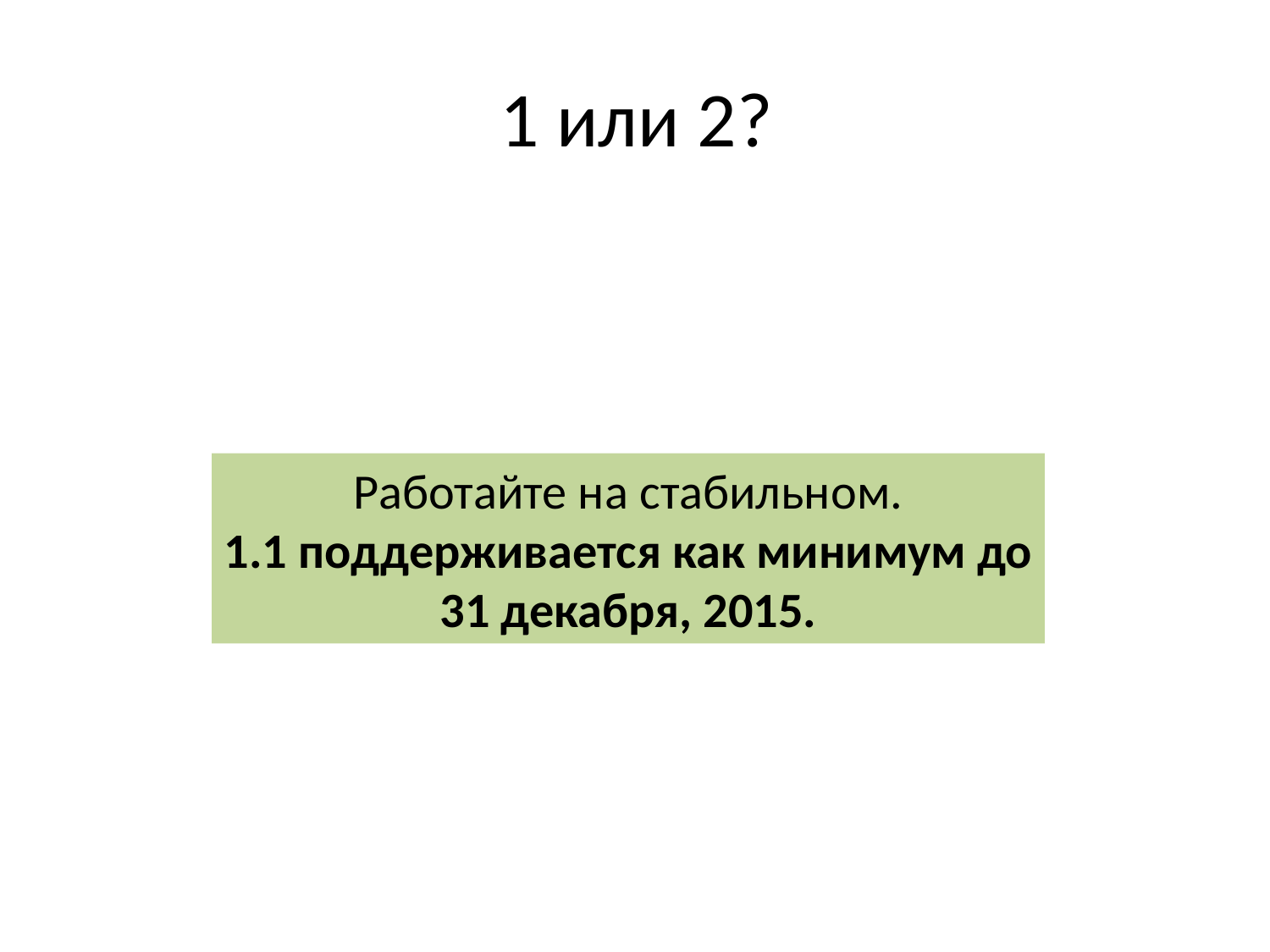

# 1 или 2?
Работайте на стабильном.
1.1 поддерживается как минимум до
31 декабря, 2015.